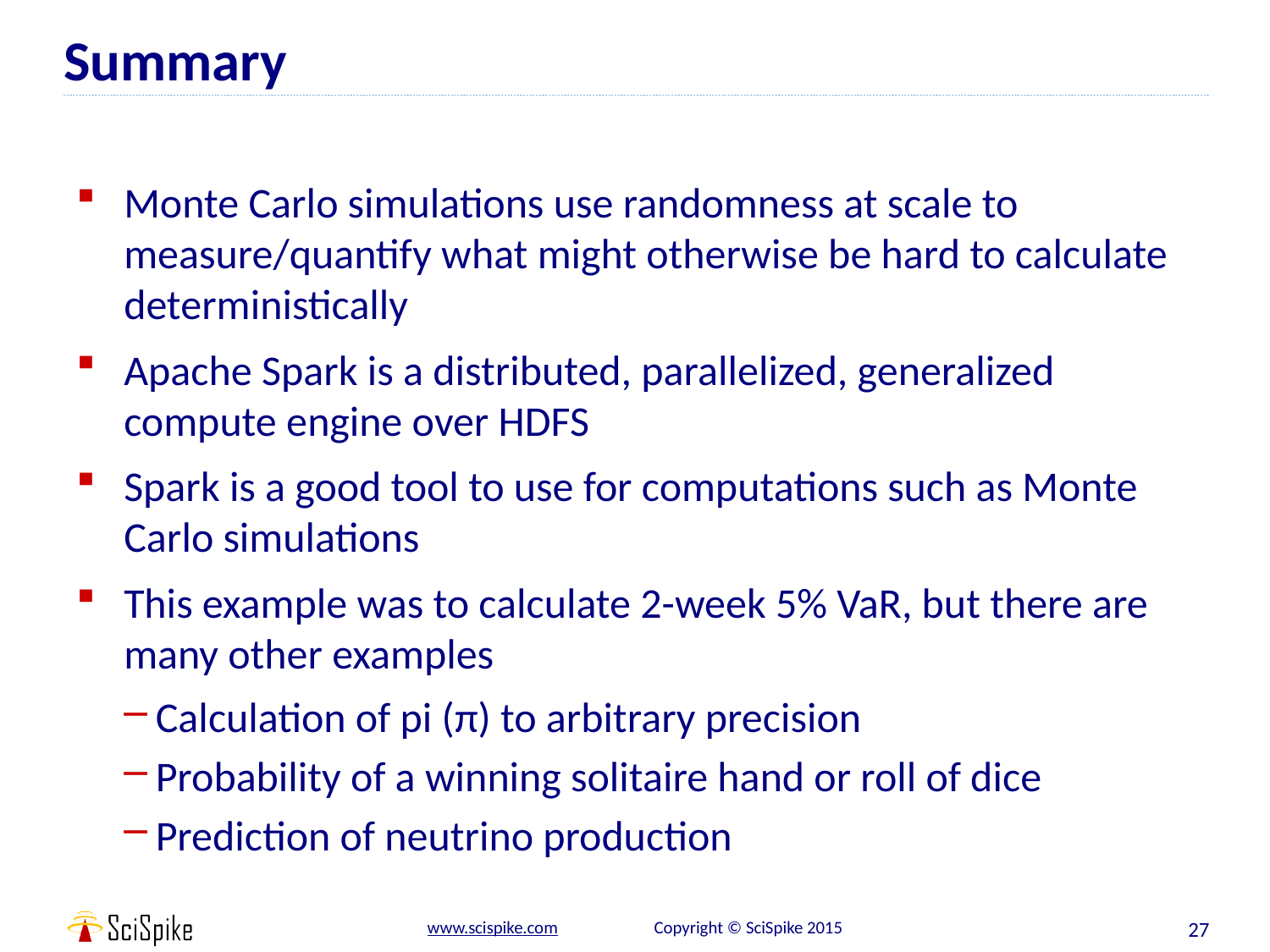

# Summary
Monte Carlo simulations use randomness at scale to measure/quantify what might otherwise be hard to calculate deterministically
Apache Spark is a distributed, parallelized, generalized compute engine over HDFS
Spark is a good tool to use for computations such as Monte Carlo simulations
This example was to calculate 2-week 5% VaR, but there are many other examples
Calculation of pi (π) to arbitrary precision
Probability of a winning solitaire hand or roll of dice
Prediction of neutrino production

27